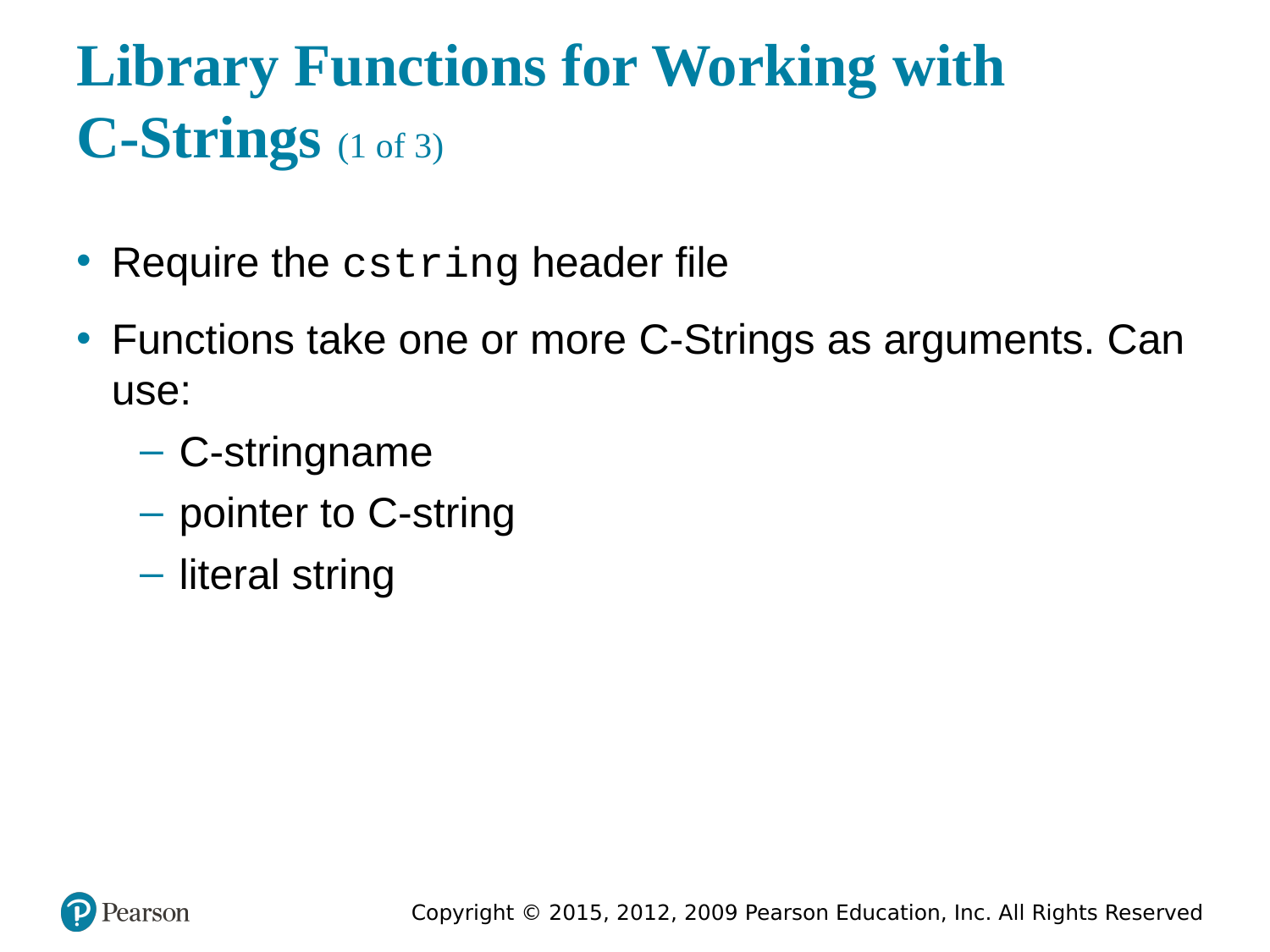

# Library Functions for Working with C-Strings (1 of 3)
Require the cstring header file
Functions take one or more C-Strings as arguments. Can use:
C-stringname
pointer to C-string
literal string